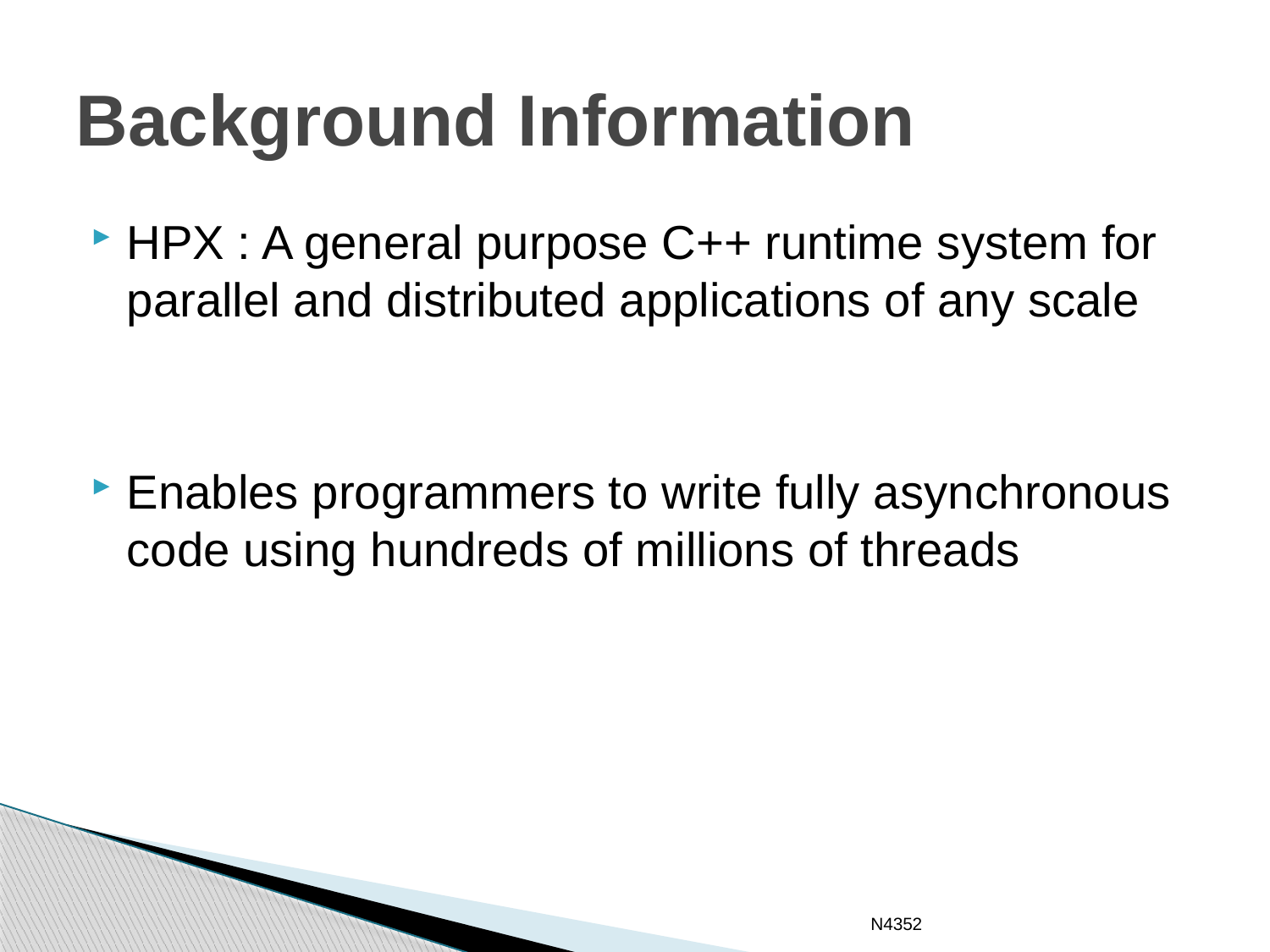

# Background Information
HPX : A general purpose C++ runtime system for parallel and distributed applications of any scale

Enables programmers to write fully asynchronous code using hundreds of millions of threads

N4352